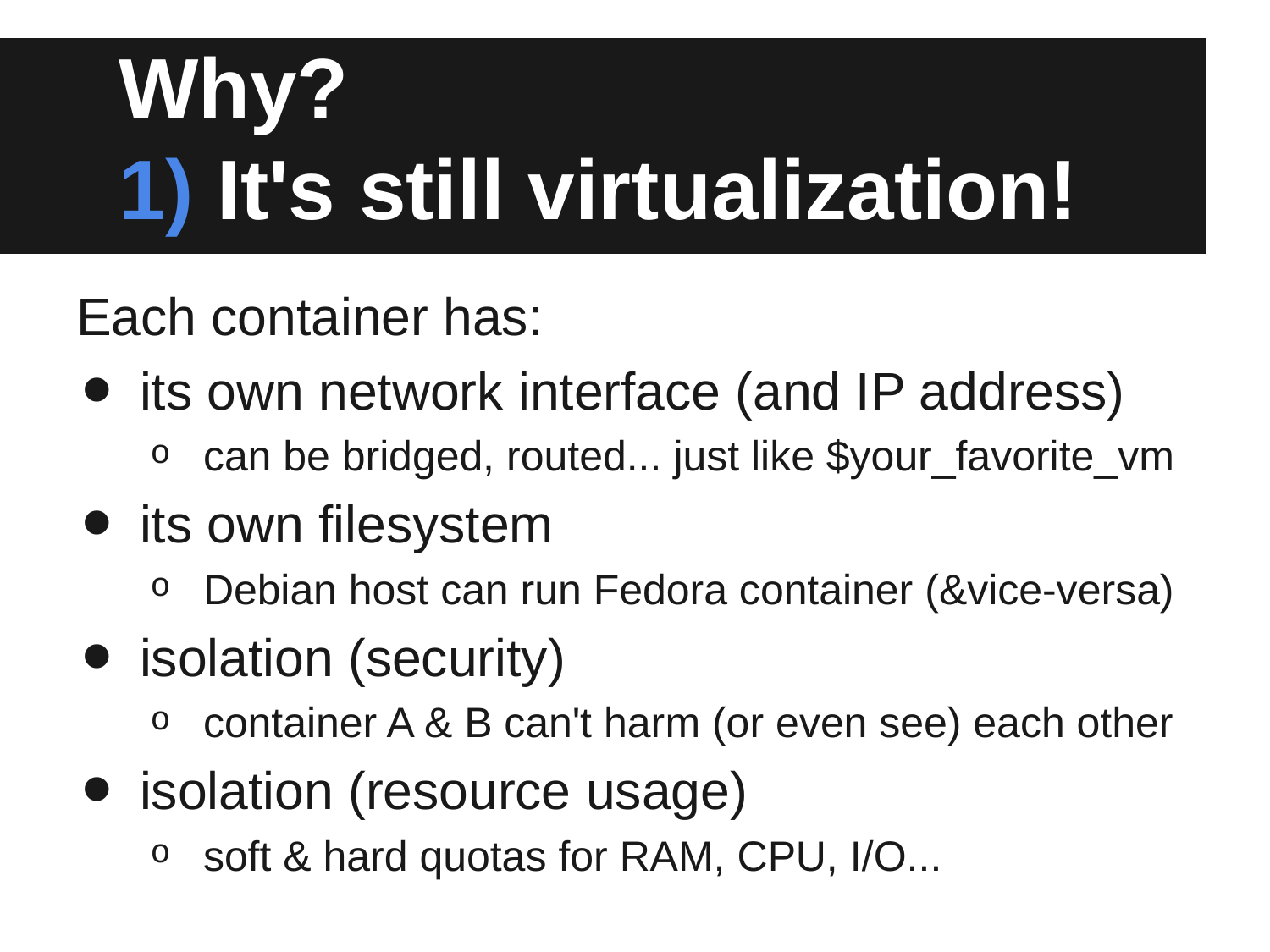

# Why?
1) It's still virtualization!
Each container has:
its own network interface (and IP address)
can be bridged, routed... just like $your_favorite_vm
its own filesystem
Debian host can run Fedora container (&vice-versa)
isolation (security)
container A & B can't harm (or even see) each other
isolation (resource usage)
soft & hard quotas for RAM, CPU, I/O...